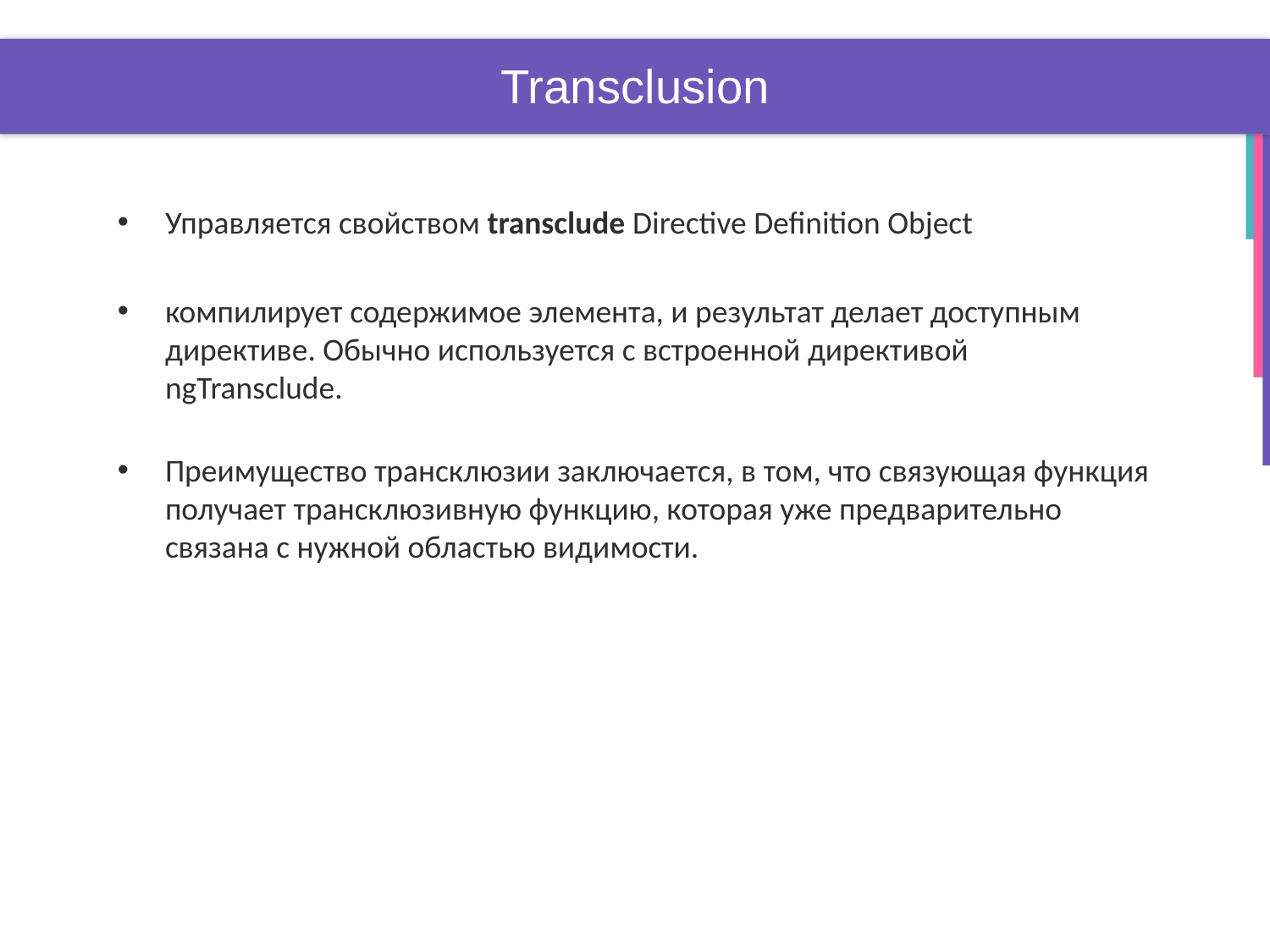

# Transclusion
Управляется свойством transclude Directive Definition Object

компилирует содержимое элемента, и результат делает доступным директиве. Обычно используется с встроенной директивой ngTransclude.
Преимущество трансклюзии заключается, в том, что связующая функция получает трансклюзивную функцию, которая уже предварительно связана с нужной областью видимости.